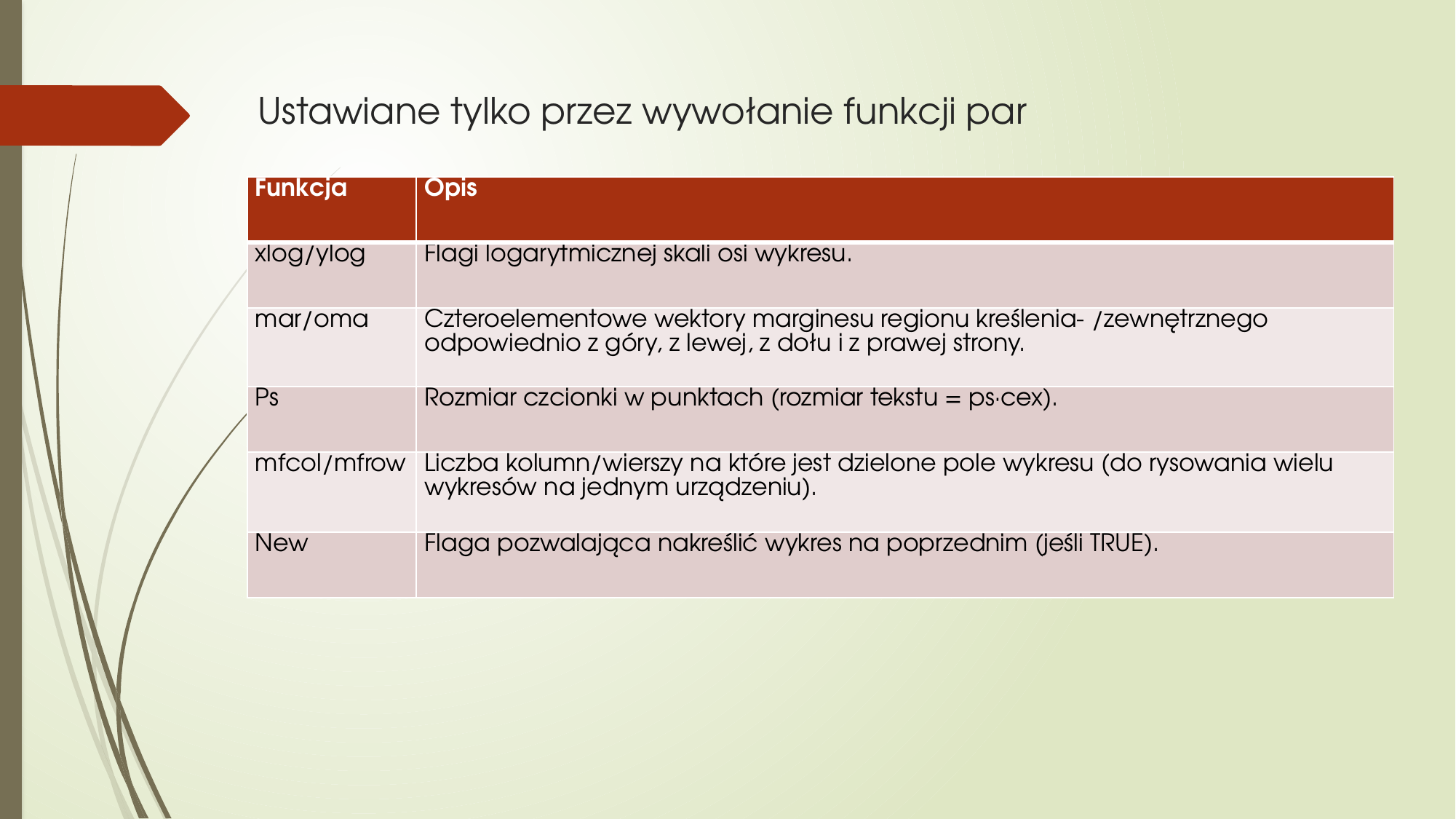

# Ustawiane tylko przez wywołanie funkcji par
| Funkcja | Opis |
| --- | --- |
| xlog/ylog | Flagi logarytmicznej skali osi wykresu. |
| mar/oma | Czteroelementowe wektory marginesu regionu kreślenia- /zewnętrznego odpowiednio z góry, z lewej, z dołu i z prawej strony. |
| Ps | Rozmiar czcionki w punktach (rozmiar tekstu = ps·cex). |
| mfcol/mfrow | Liczba kolumn/wierszy na które jest dzielone pole wykresu (do rysowania wielu wykresów na jednym urządzeniu). |
| New | Flaga pozwalająca nakreślić wykres na poprzednim (jeśli TRUE). |